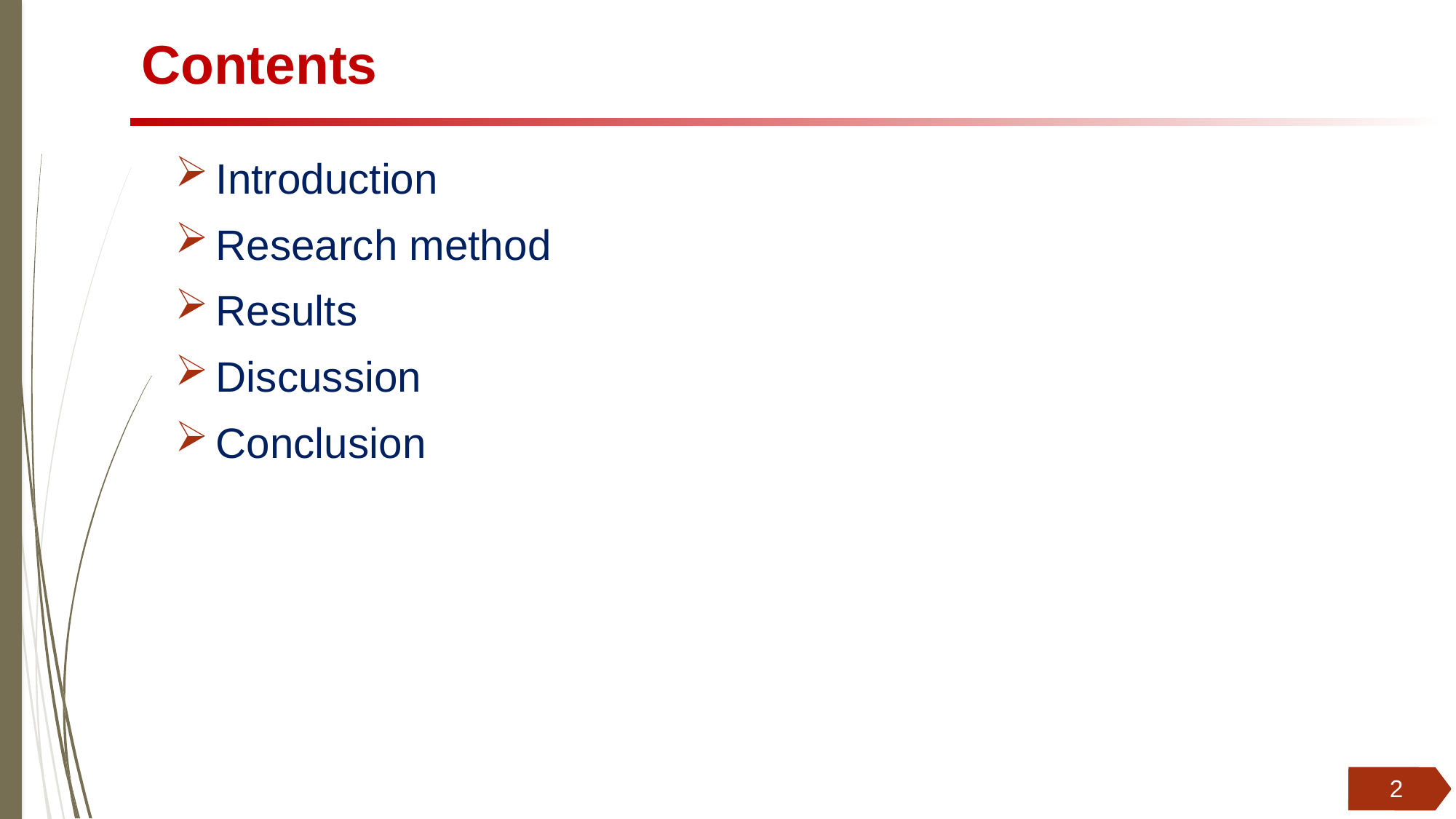

# Contents
Introduction
Research method
Results
Discussion
Conclusion

2